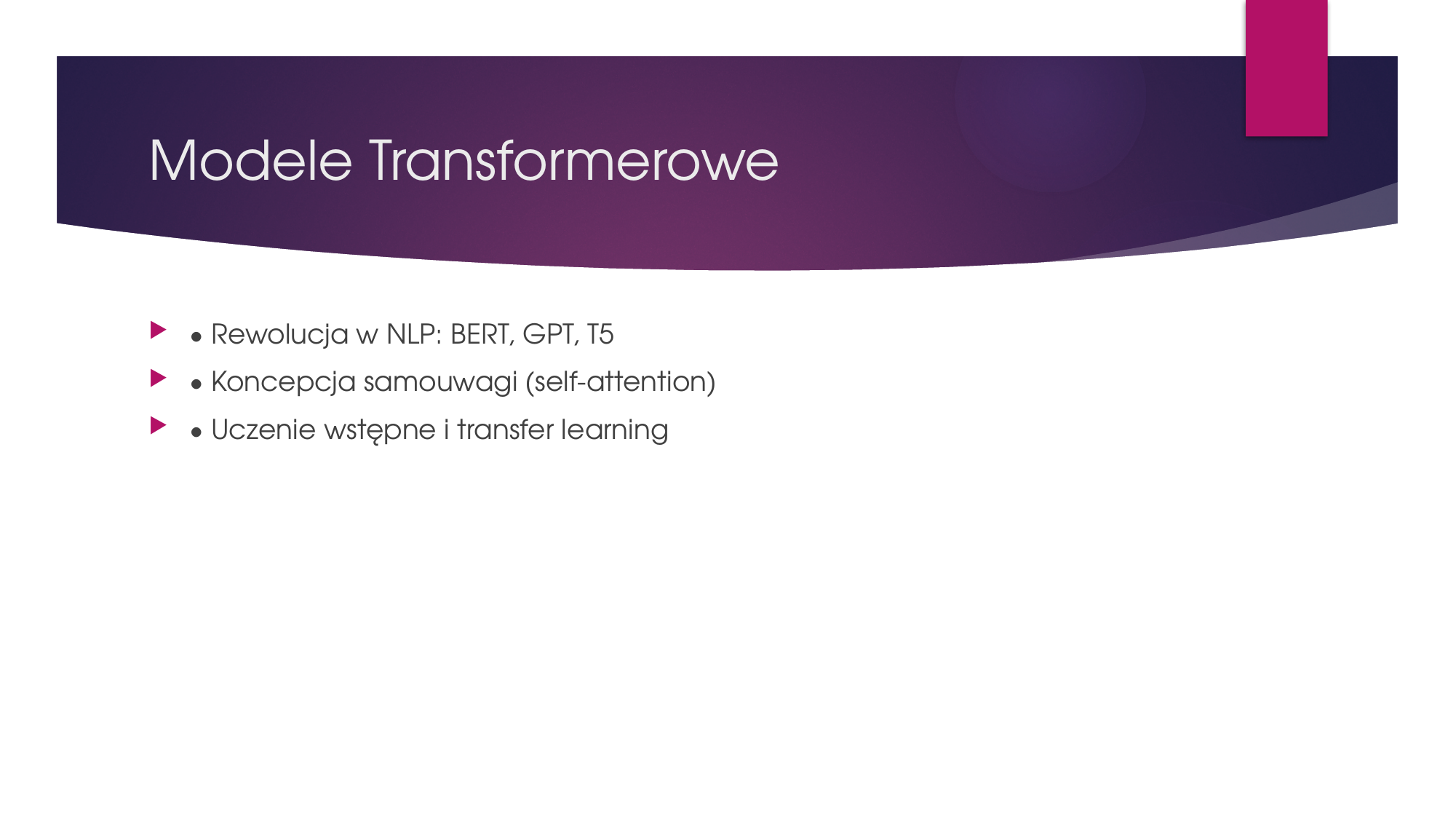

# Modele Transformerowe
• Rewolucja w NLP: BERT, GPT, T5
• Koncepcja samouwagi (self-attention)
• Uczenie wstępne i transfer learning